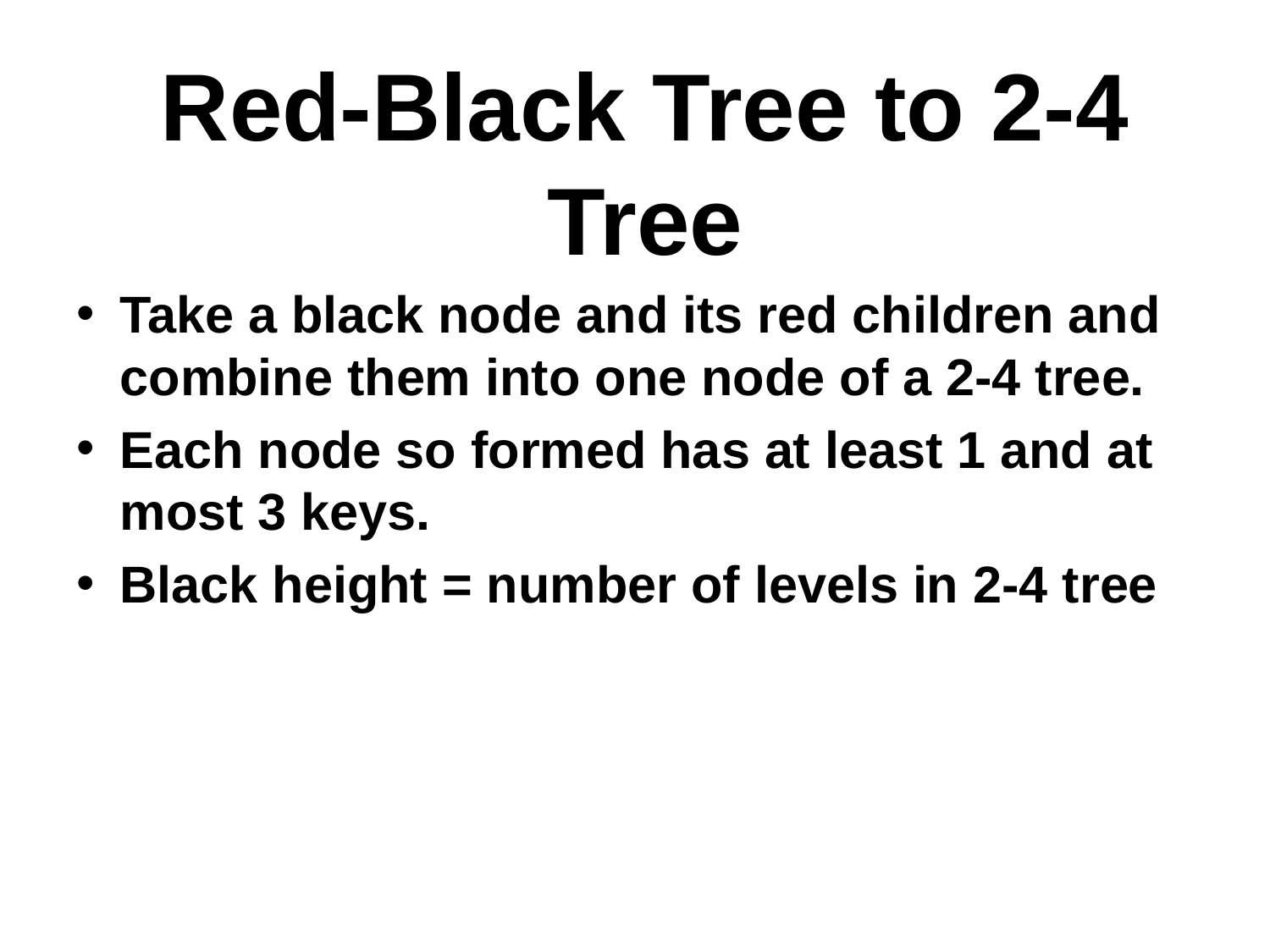

# Red-Black Tree to 2-4 Tree
Take a black node and its red children and combine them into one node of a 2-4 tree.
Each node so formed has at least 1 and at most 3 keys.
Black height = number of levels in 2-4 tree